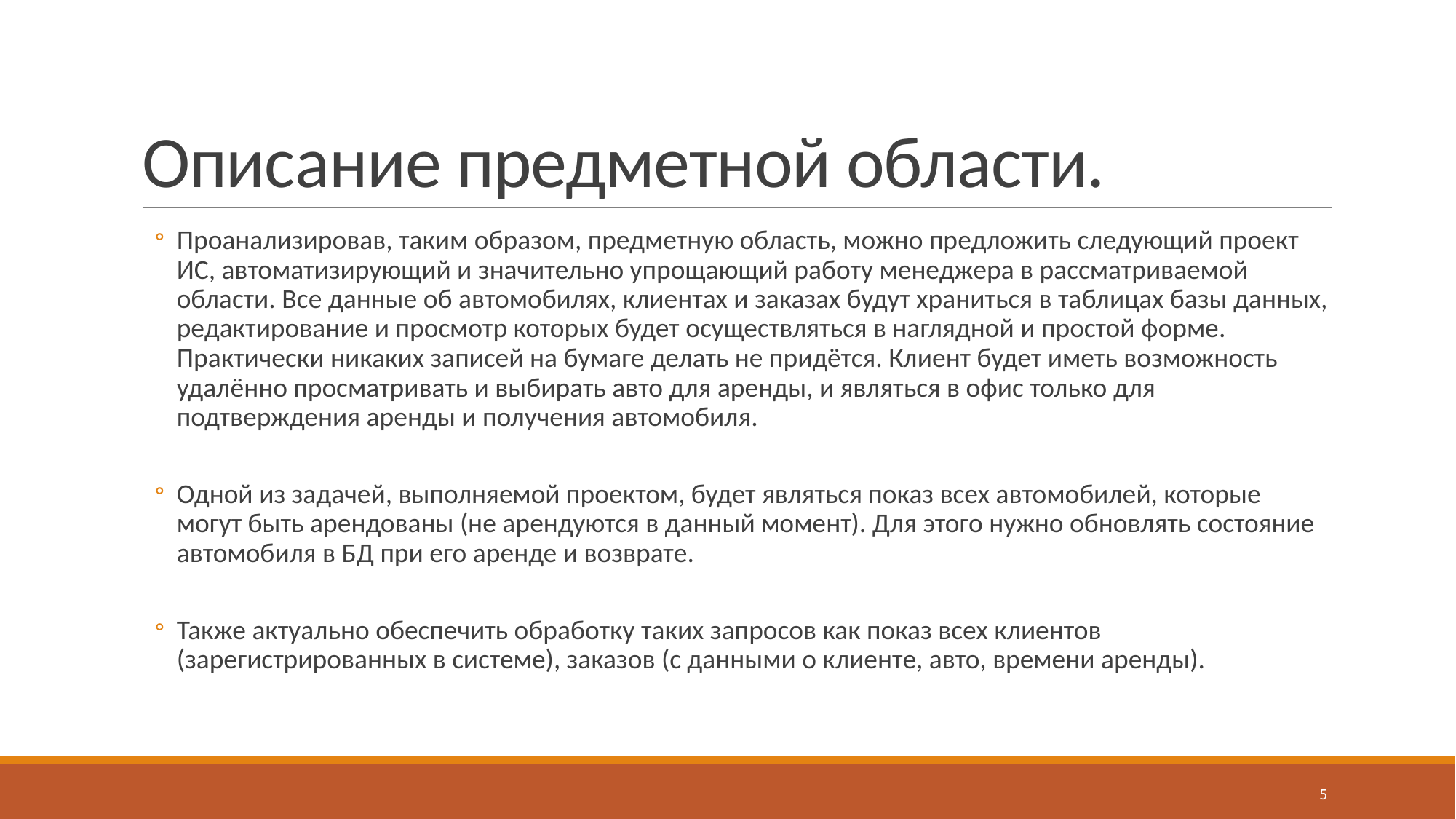

# Описание предметной области.
Проанализировав, таким образом, предметную область, можно предложить следующий проект ИС, автоматизирующий и значительно упрощающий работу менеджера в рассматриваемой области. Все данные об автомобилях, клиентах и заказах будут храниться в таблицах базы данных, редактирование и просмотр которых будет осуществляться в наглядной и простой форме. Практически никаких записей на бумаге делать не придётся. Клиент будет иметь возможность удалённо просматривать и выбирать авто для аренды, и являться в офис только для подтверждения аренды и получения автомобиля.

Одной из задачей, выполняемой проектом, будет являться показ всех автомобилей, которые могут быть арендованы (не арендуются в данный момент). Для этого нужно обновлять состояние автомобиля в БД при его аренде и возврате.

Также актуально обеспечить обработку таких запросов как показ всех клиентов (зарегистрированных в системе), заказов (с данными о клиенте, авто, времени аренды).

5